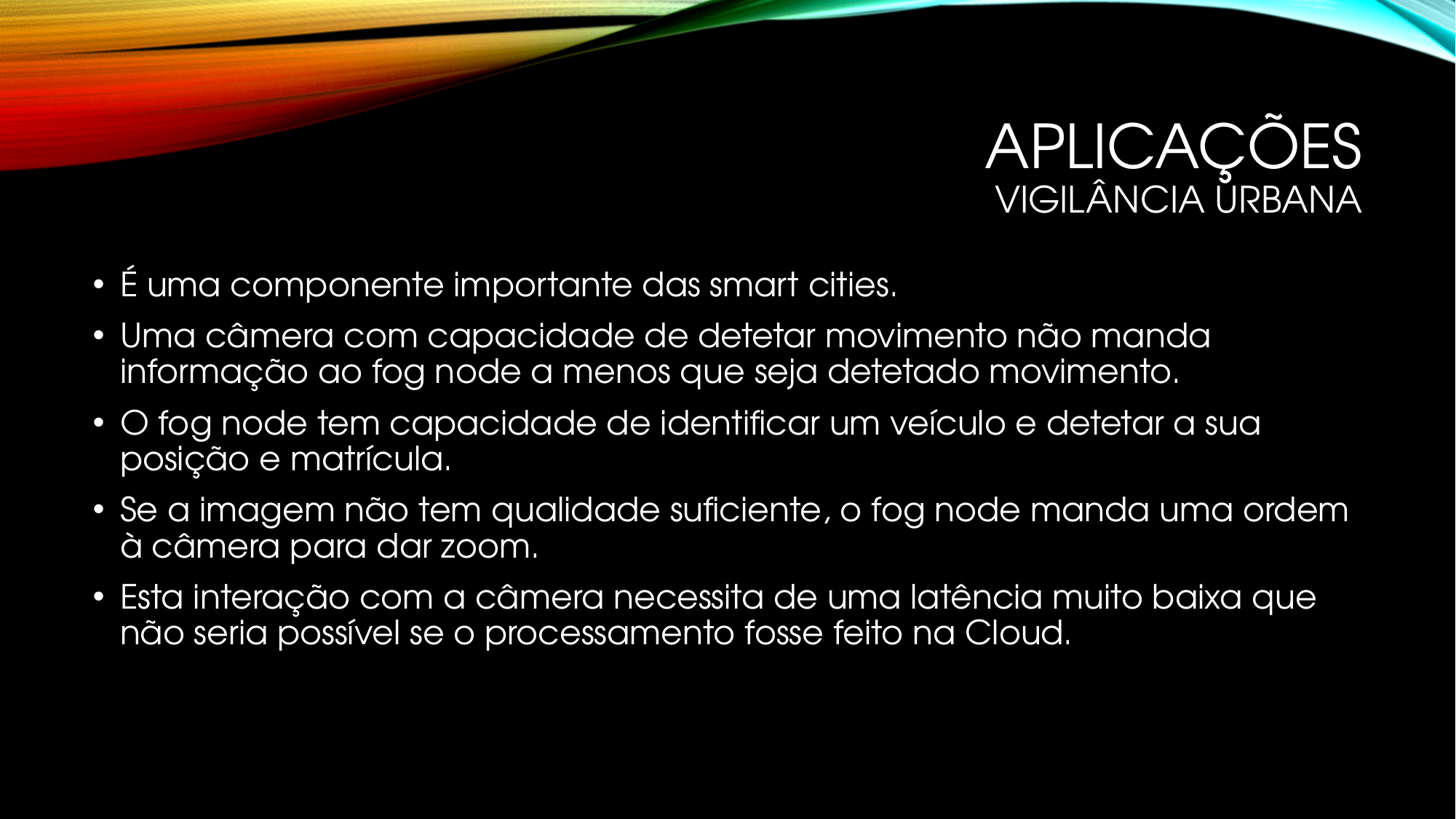

# Aplicações Vigilância urbana
É uma componente importante das smart cities.
Uma câmera com capacidade de detetar movimento não manda informação ao fog node a menos que seja detetado movimento.
O fog node tem capacidade de identificar um veículo e detetar a sua posição e matrícula.
Se a imagem não tem qualidade suficiente, o fog node manda uma ordem à câmera para dar zoom.
Esta interação com a câmera necessita de uma latência muito baixa que não seria possível se o processamento fosse feito na Cloud.